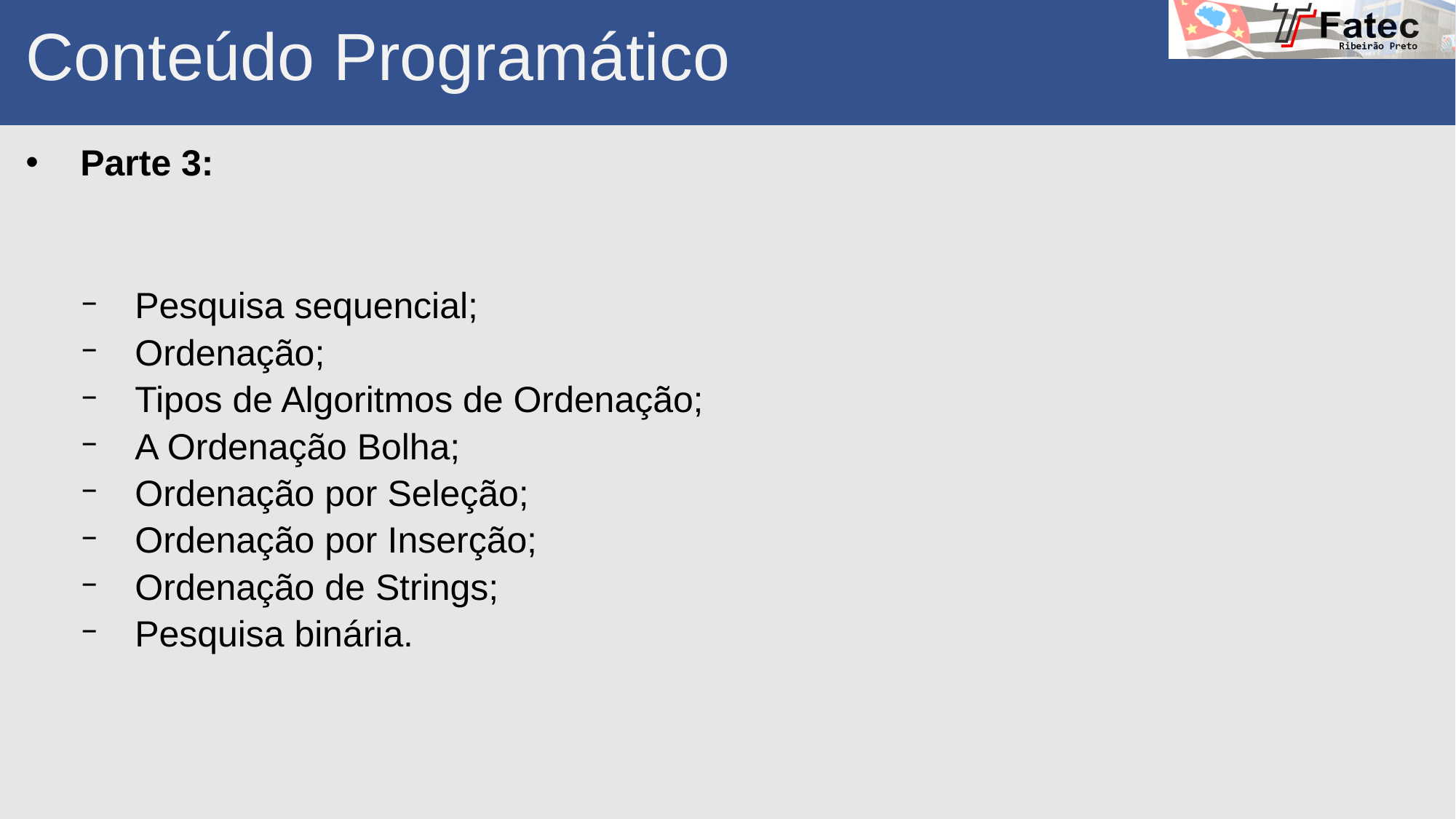

# Conteúdo Programático
Parte 3:

Pesquisa sequencial;
Ordenação;
Tipos de Algoritmos de Ordenação;
A Ordenação Bolha;
Ordenação por Seleção;
Ordenação por Inserção;
Ordenação de Strings;
Pesquisa binária.